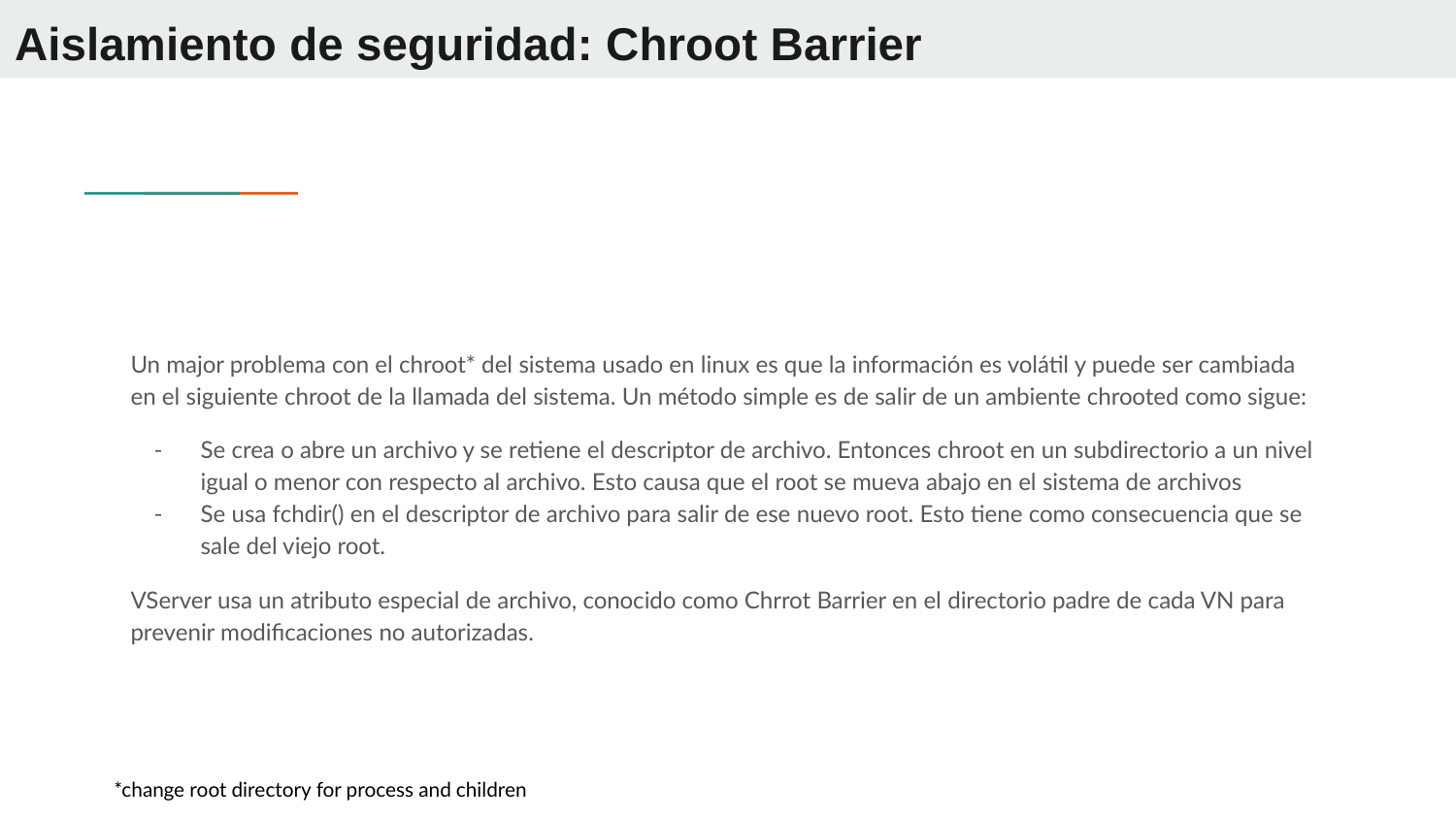

# Aislamiento de seguridad: Chroot Barrier
Un major problema con el chroot* del sistema usado en linux es que la información es volátil y puede ser cambiada en el siguiente chroot de la llamada del sistema. Un método simple es de salir de un ambiente chrooted como sigue:
Se crea o abre un archivo y se retiene el descriptor de archivo. Entonces chroot en un subdirectorio a un nivel igual o menor con respecto al archivo. Esto causa que el root se mueva abajo en el sistema de archivos
Se usa fchdir() en el descriptor de archivo para salir de ese nuevo root. Esto tiene como consecuencia que se sale del viejo root.
VServer usa un atributo especial de archivo, conocido como Chrrot Barrier en el directorio padre de cada VN para prevenir modificaciones no autorizadas.
*change root directory for process and children